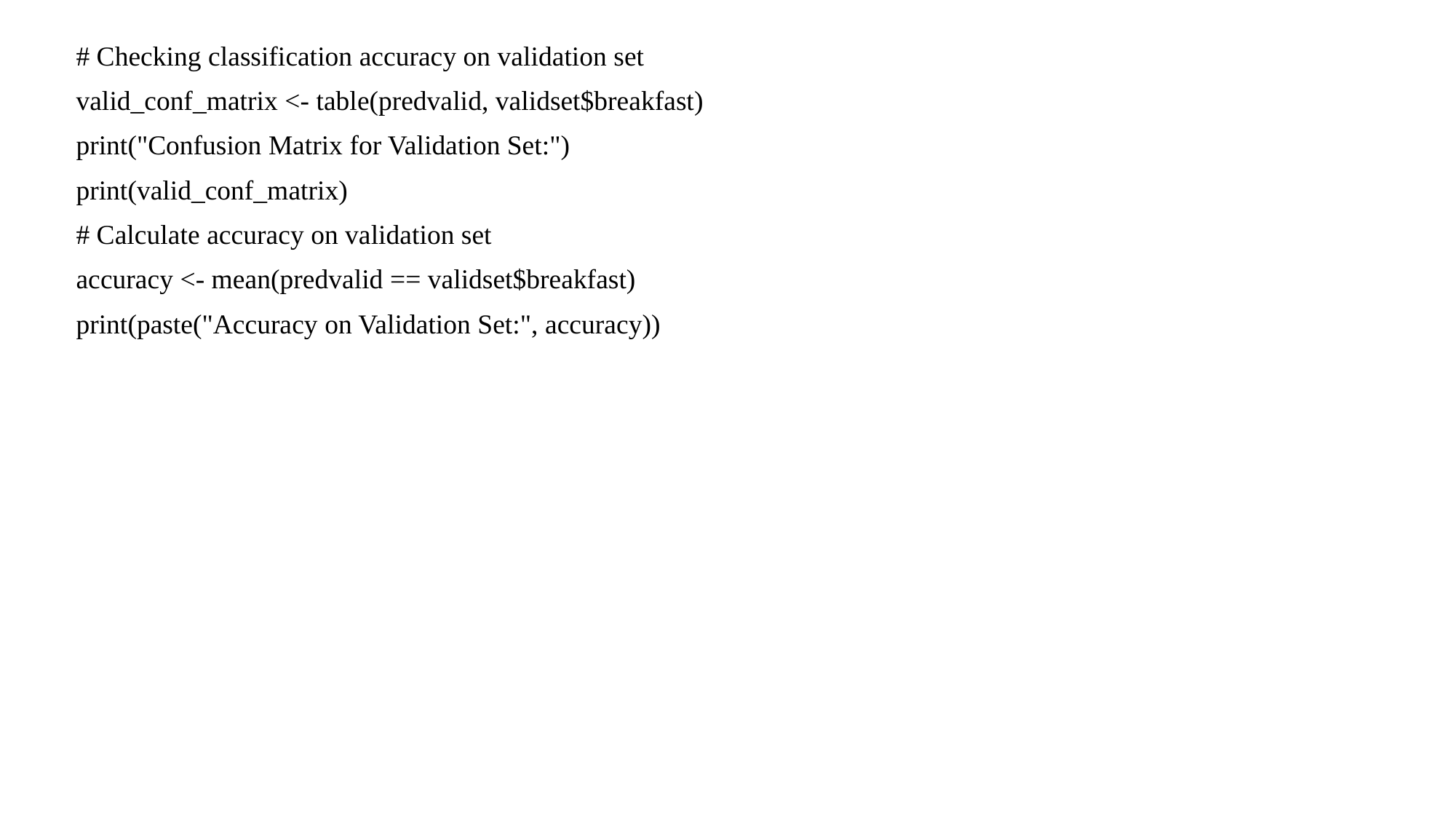

# Checking classification accuracy on validation set
valid_conf_matrix <- table(predvalid, validset$breakfast)
print("Confusion Matrix for Validation Set:")
print(valid_conf_matrix)
# Calculate accuracy on validation set
accuracy <- mean(predvalid == validset$breakfast)
print(paste("Accuracy on Validation Set:", accuracy))